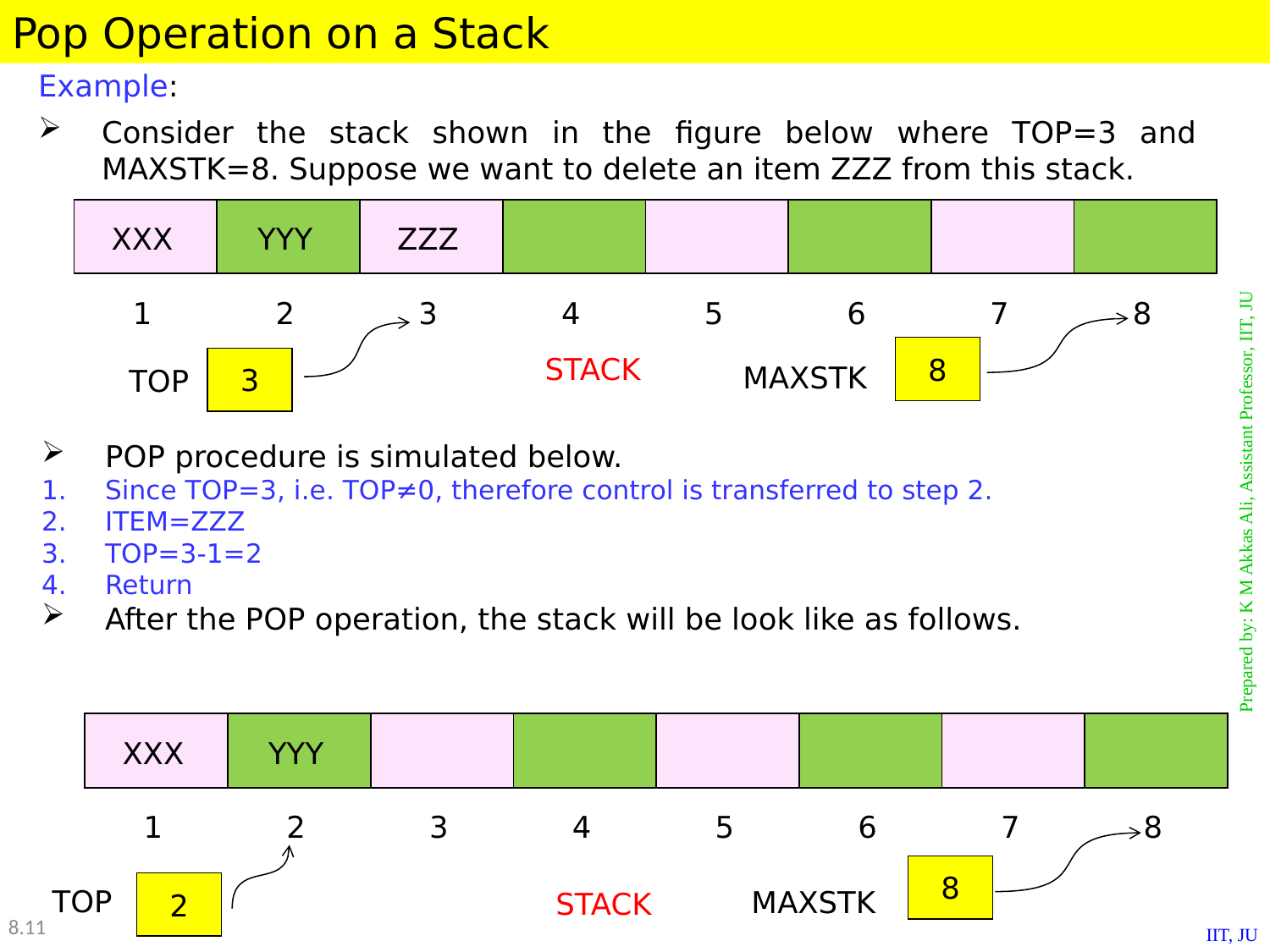

Pop Operation on a Stack
Example:
Consider the stack shown in the figure below where TOP=3 and MAXSTK=8. Suppose we want to delete an item ZZZ from this stack.
| XXX | YYY | ZZZ |  |  |  |  |  |
| --- | --- | --- | --- | --- | --- | --- | --- |
| 1 | 2 | 3 | 4 | 5 | 6 | 7 | 8 |
8
3
MAXSTK
TOP
STACK
POP procedure is simulated below.
Since TOP=3, i.e. TOP≠0, therefore control is transferred to step 2.
ITEM=ZZZ
TOP=3-1=2
Return
After the POP operation, the stack will be look like as follows.
| XXX | YYY |  |  |  |  |  |  |
| --- | --- | --- | --- | --- | --- | --- | --- |
| 1 | 2 | 3 | 4 | 5 | 6 | 7 | 8 |
8
2
TOP
MAXSTK
STACK
8.11